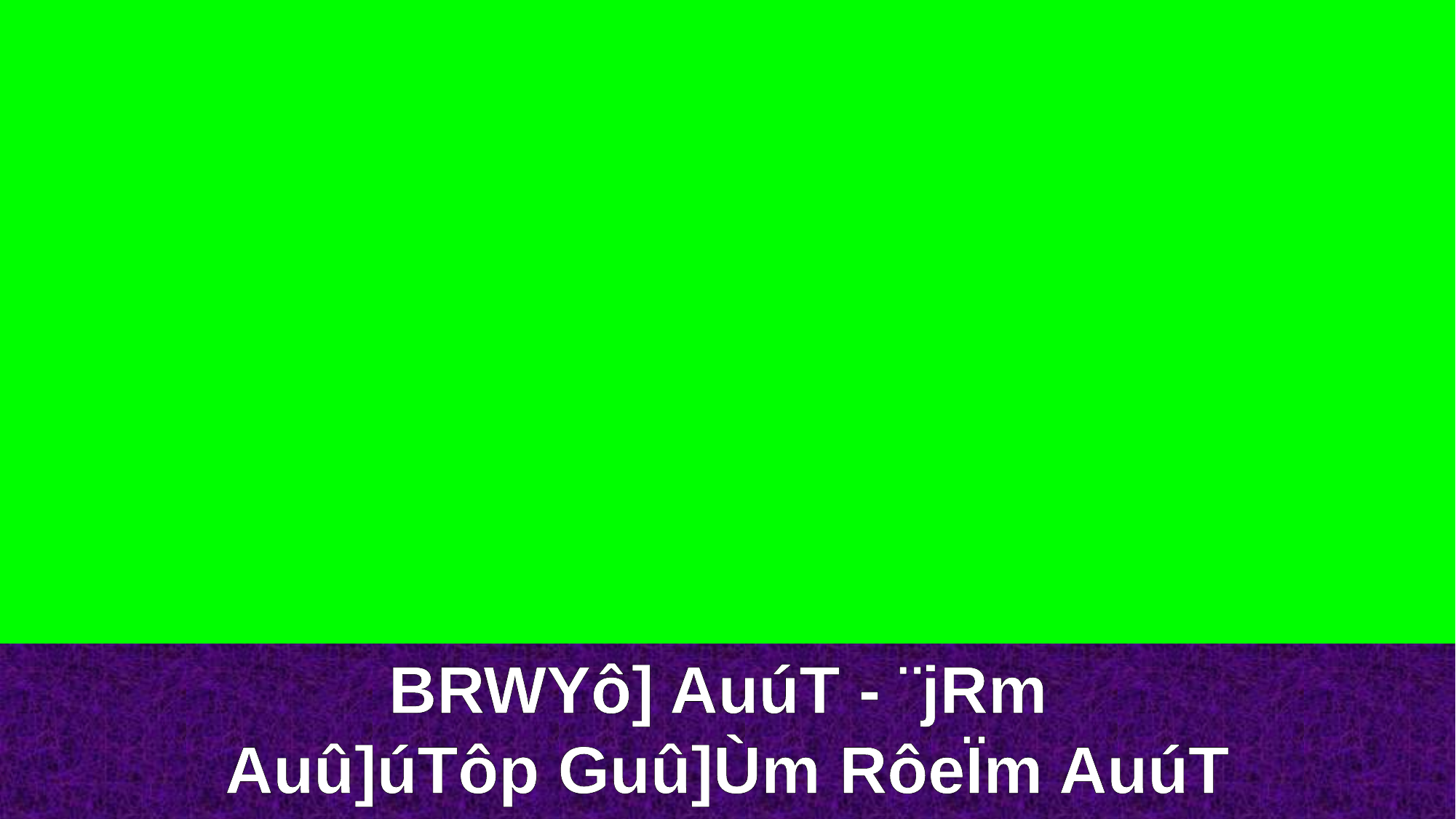

BRWYô] AuúT - ¨jRm
Auû]úTôp Guû]Ùm RôeÏm AuúT